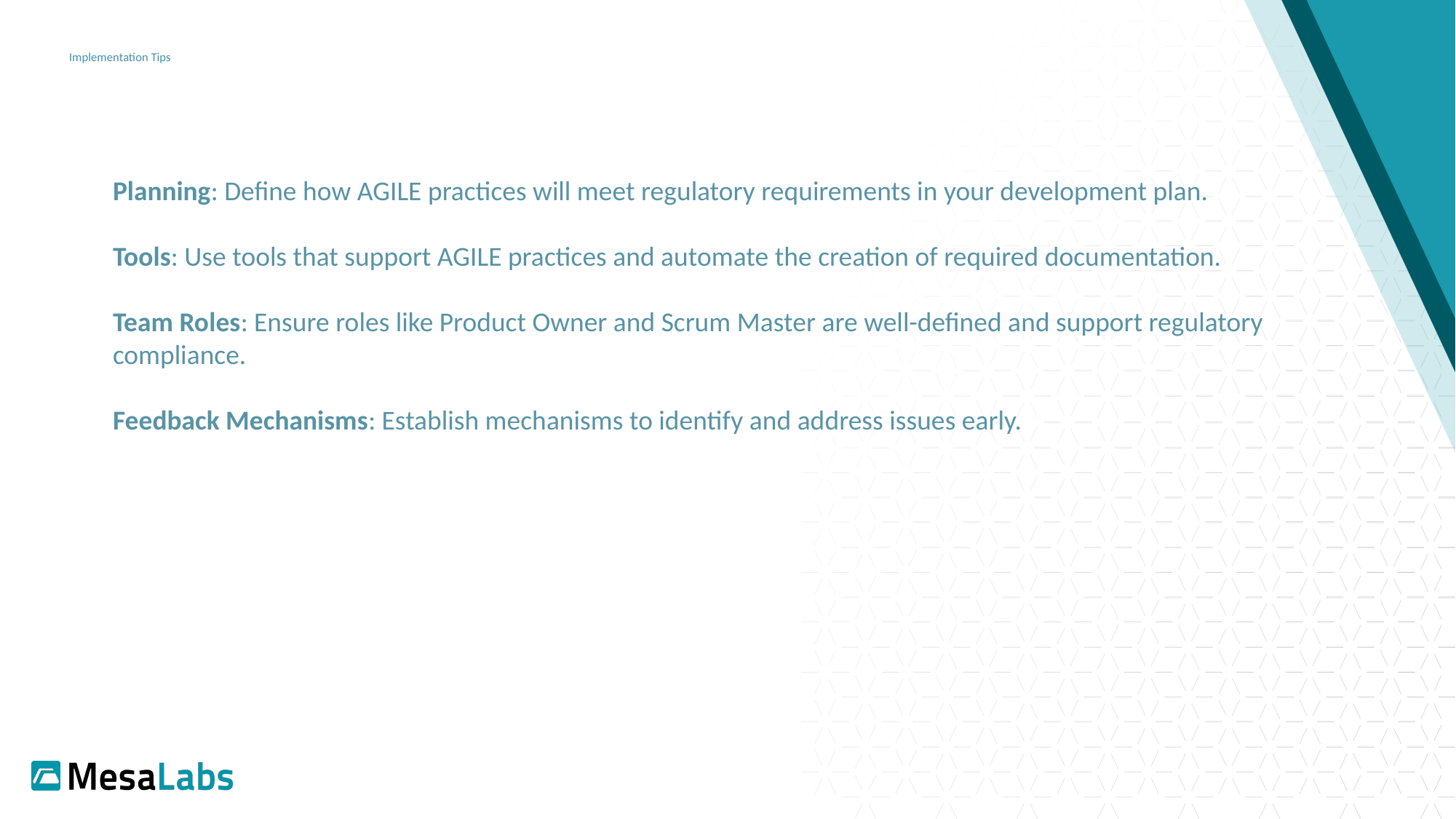

# Implementation Tips
Planning: Define how AGILE practices will meet regulatory requirements in your development plan.
​
Tools: Use tools that support AGILE practices and automate the creation of required documentation.
​
Team Roles: Ensure roles like Product Owner and Scrum Master are well-defined and support regulatory compliance.
​
Feedback Mechanisms: Establish mechanisms to identify and address issues early.